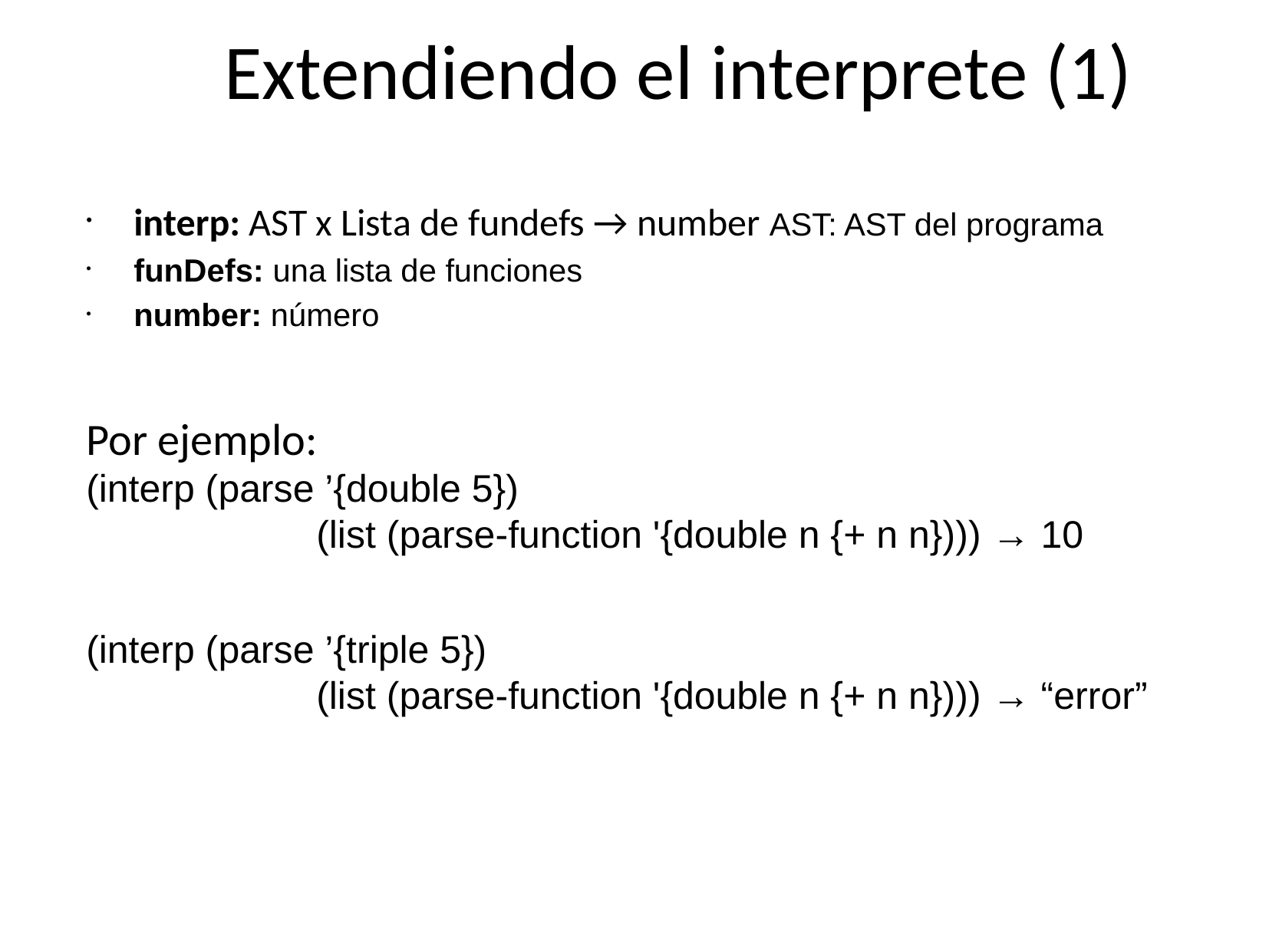

Extendiendo el interprete (1)
interp: AST x Lista de fundefs → number AST: AST del programa
funDefs: una lista de funciones
number: número

Por ejemplo:
(interp (parse ’{double 5})
		(list (parse-function '{double n {+ n n}))) → 10
(interp (parse ’{triple 5})
		(list (parse-function '{double n {+ n n}))) → “error”